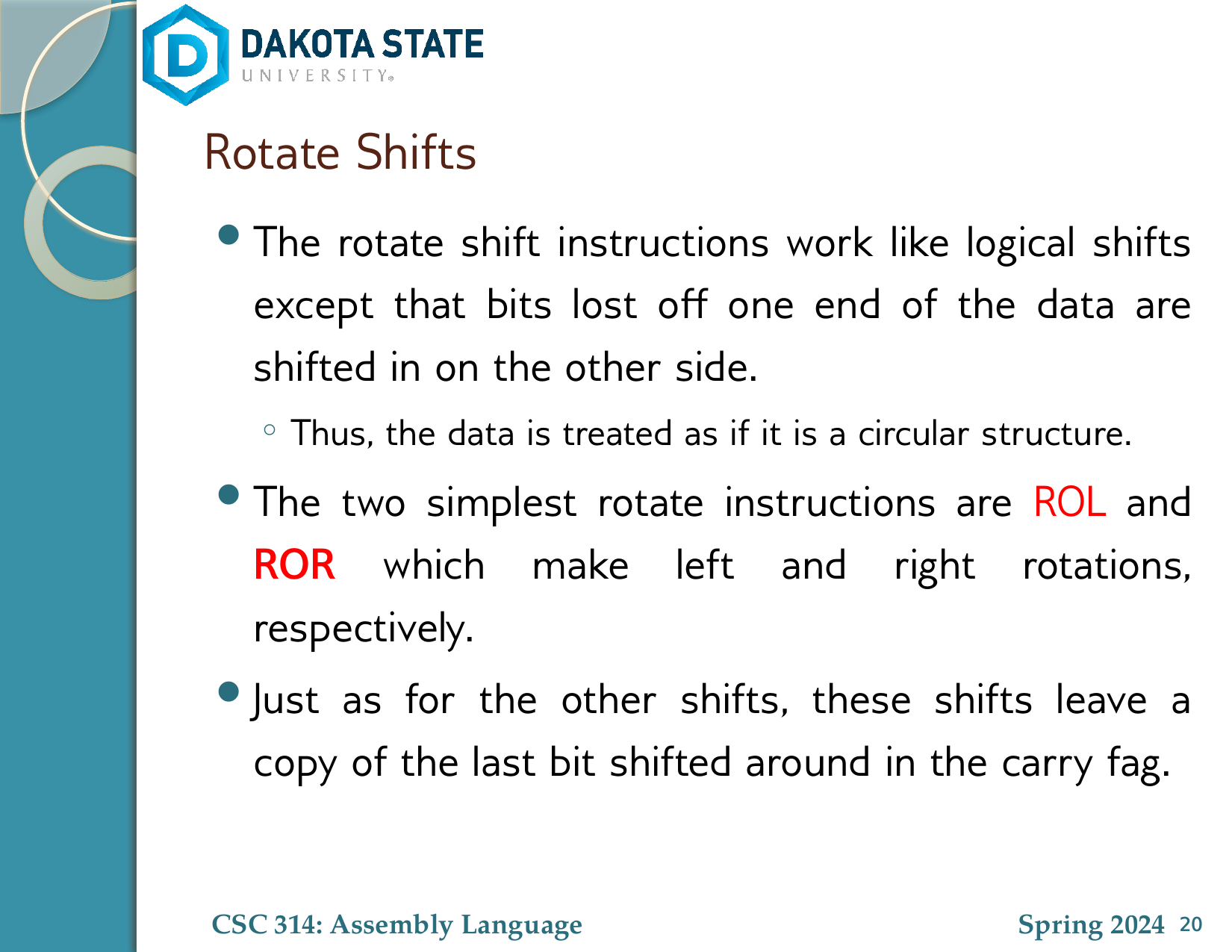

# Rotate Shifts
The rotate shift instructions work like logical shifts except that bits lost off one end of the data are shifted in on the other side.
Thus, the data is treated as if it is a circular structure.
The two simplest rotate instructions are ROL and ROR which make left and right rotations, respectively.
Just as for the other shifts, these shifts leave a copy of the last bit shifted around in the carry fag.